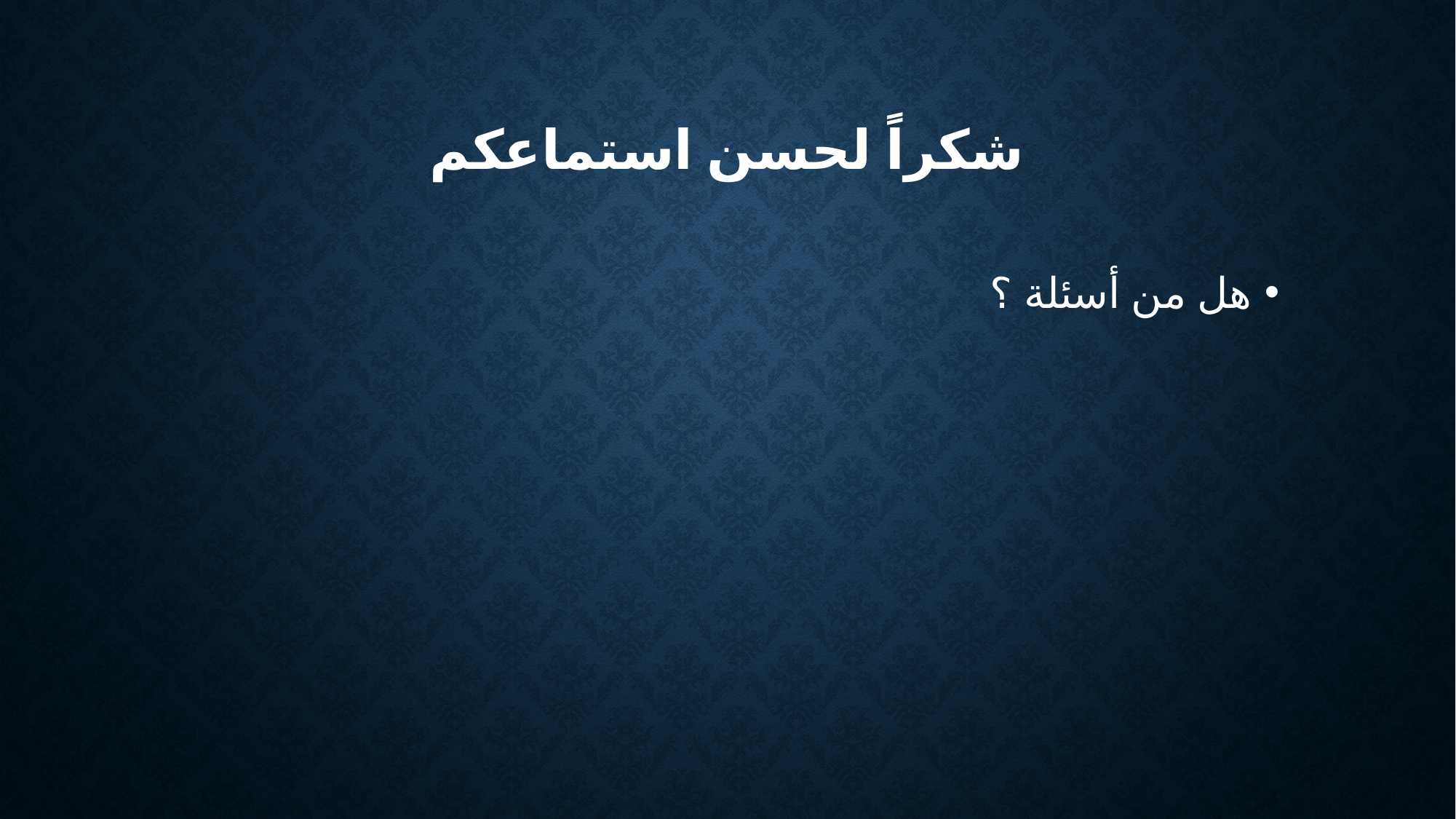

# شكراً لحسن استماعكم
هل من أسئلة ؟